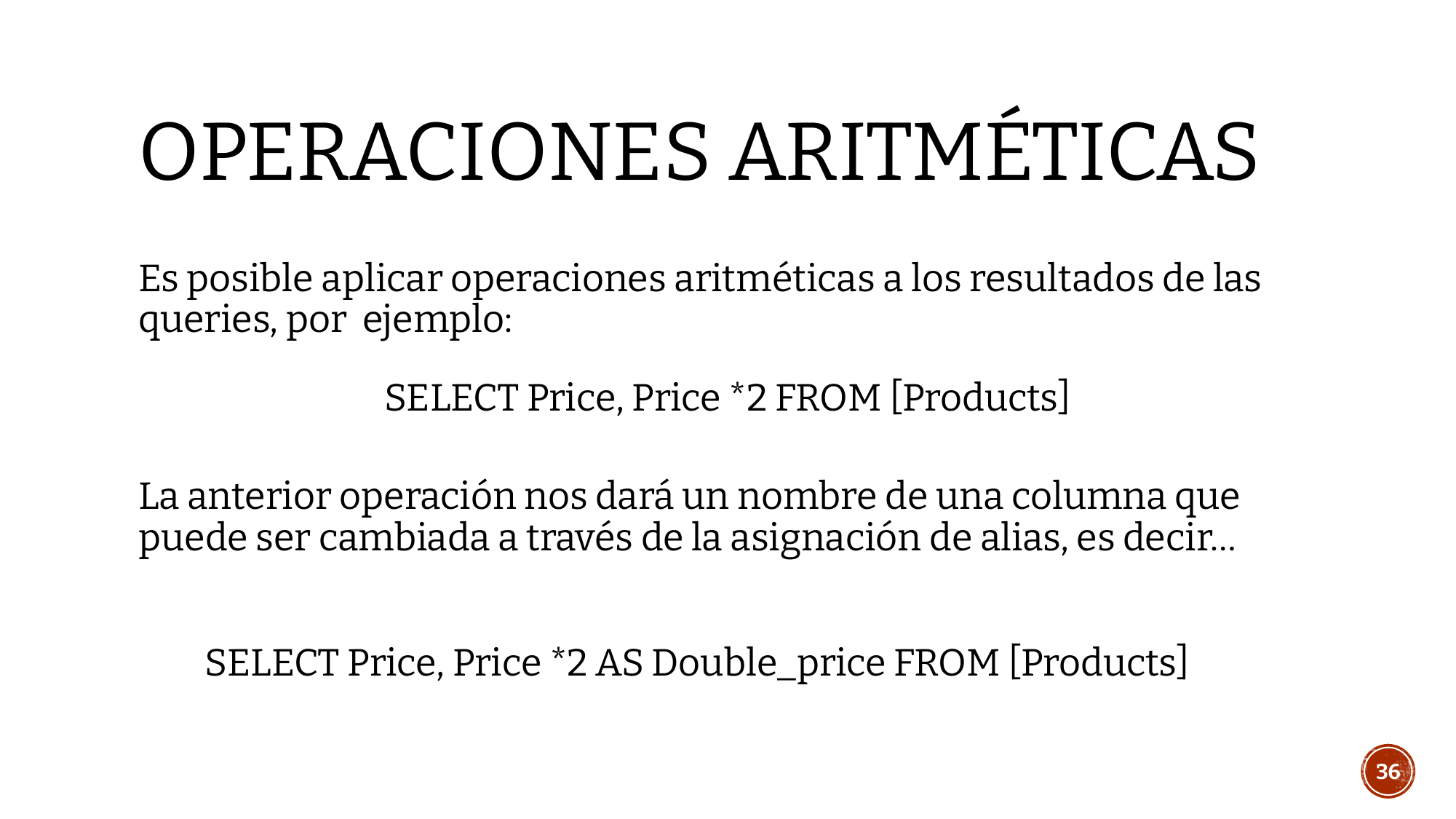

# Operaciones aritméticas
Es posible aplicar operaciones aritméticas a los resultados de las queries, por  ejemplo:

La anterior operación nos dará un nombre de una columna que puede ser cambiada a través de la asignación de alias, es decir…
SELECT Price, Price *2 FROM [Products]
SELECT Price, Price *2 AS Double_price FROM [Products]
36